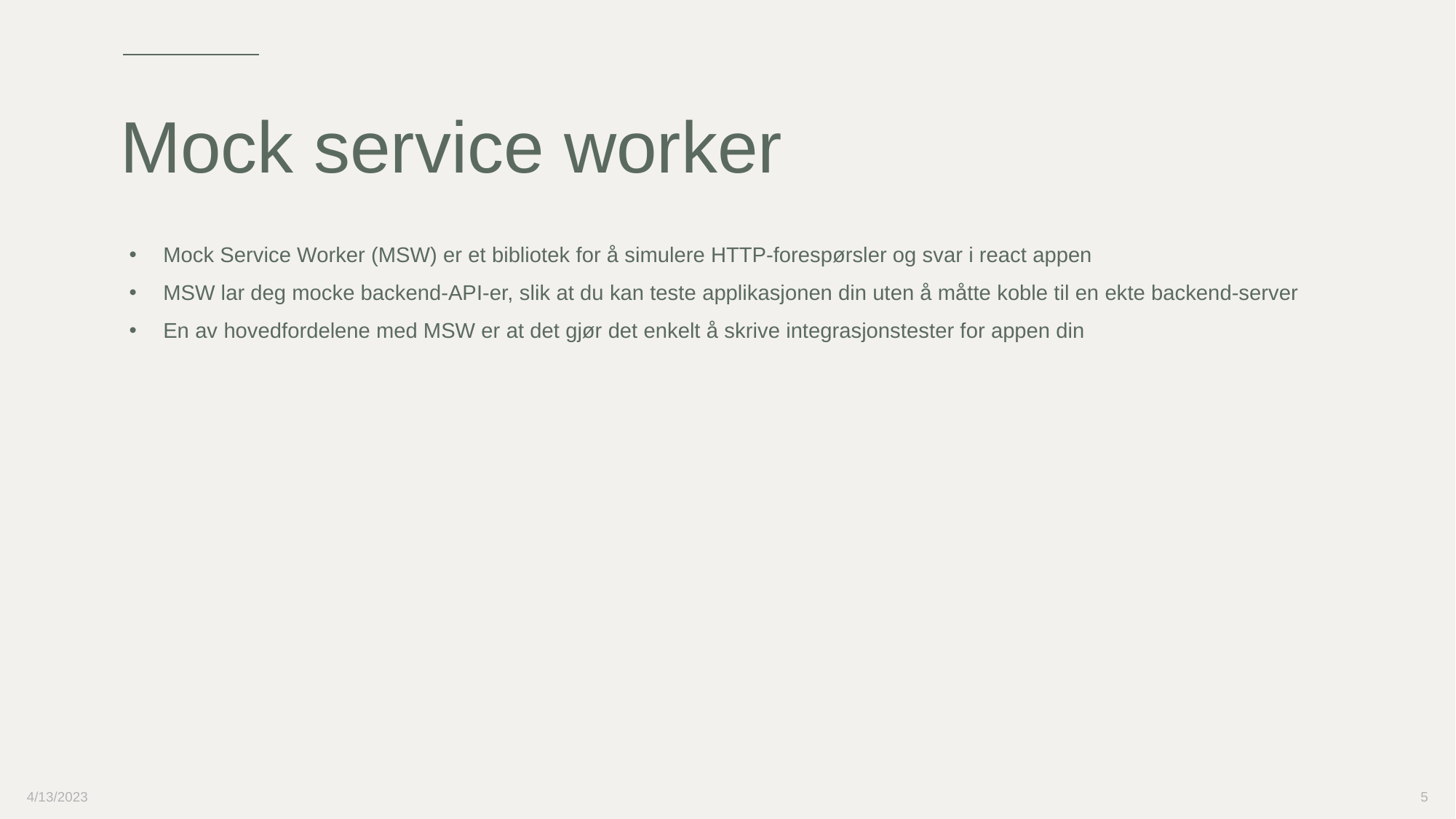

# Mock service worker
Mock Service Worker (MSW) er et bibliotek for å simulere HTTP-forespørsler og svar i react appen
MSW lar deg mocke backend-API-er, slik at du kan teste applikasjonen din uten å måtte koble til en ekte backend-server
En av hovedfordelene med MSW er at det gjør det enkelt å skrive integrasjonstester for appen din
4/13/2023
5